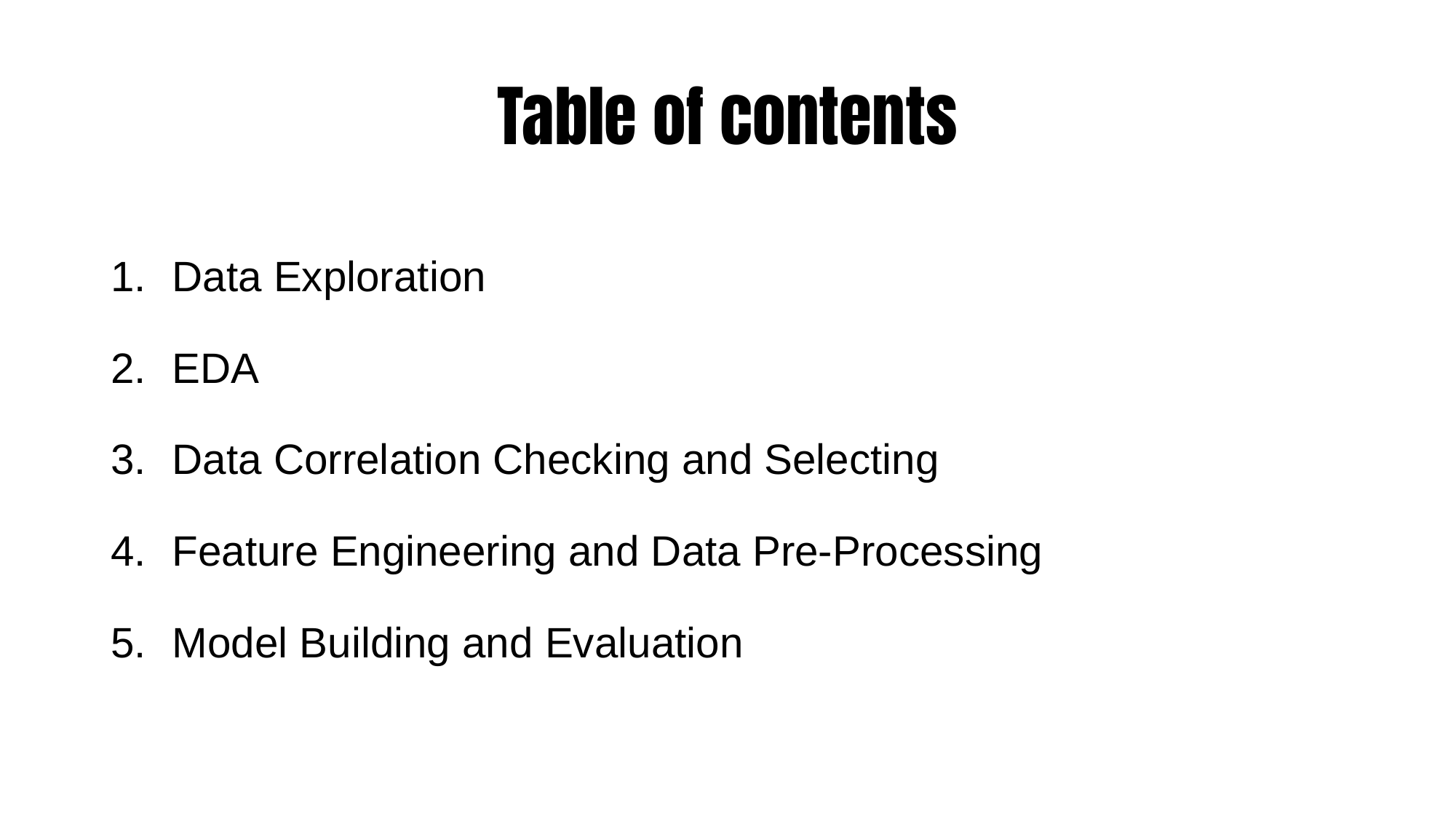

# Table of contents
Data Exploration
EDA
Data Correlation Checking and Selecting
Feature Engineering and Data Pre-Processing
Model Building and Evaluation